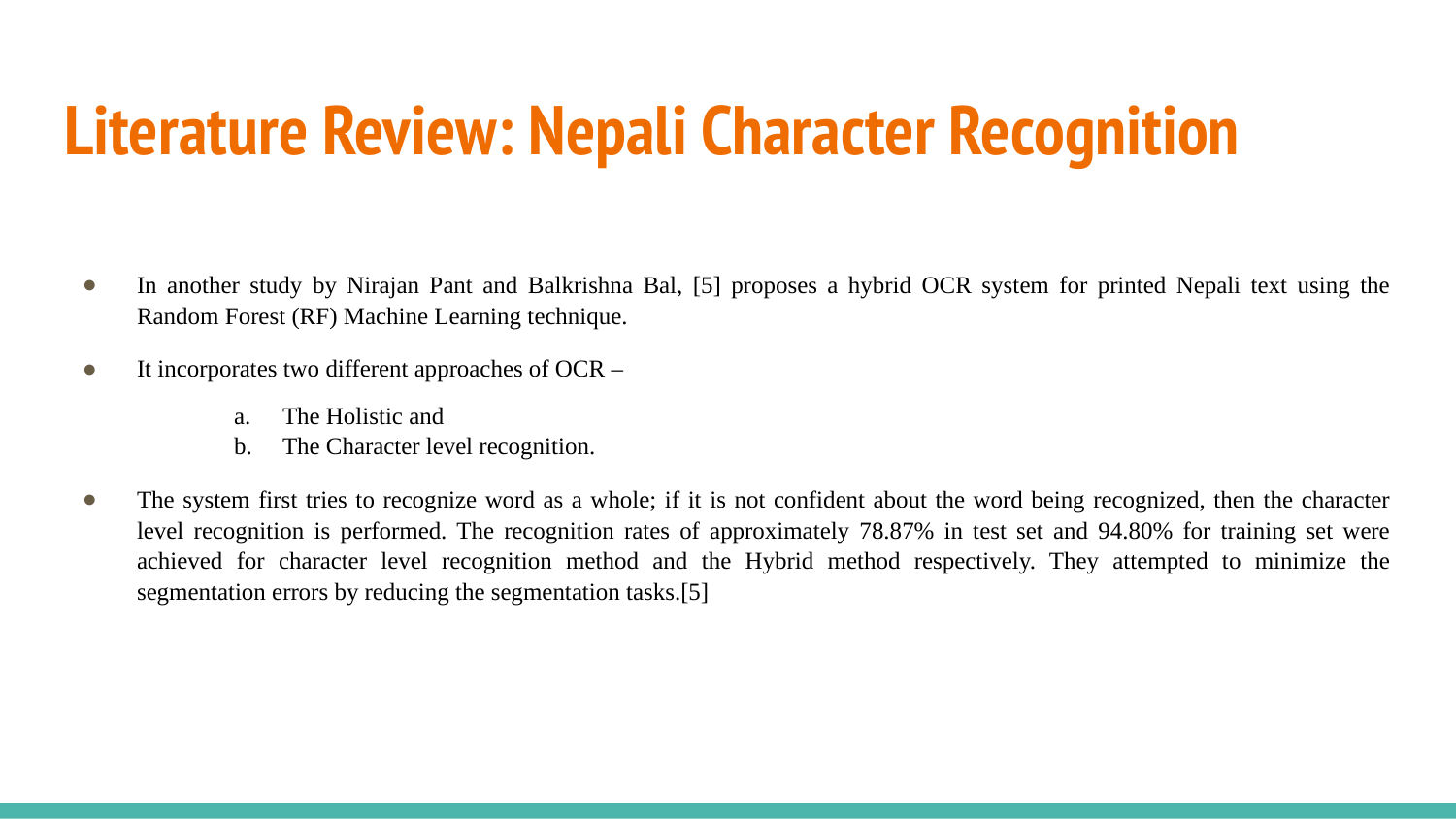

# Literature Review: Nepali Character Recognition

In another study by Nirajan Pant and Balkrishna Bal, [5] proposes a hybrid OCR system for printed Nepali text using the Random Forest (RF) Machine Learning technique.
It incorporates two different approaches of OCR –
The Holistic and
The Character level recognition.
The system first tries to recognize word as a whole; if it is not confident about the word being recognized, then the character level recognition is performed. The recognition rates of approximately 78.87% in test set and 94.80% for training set were achieved for character level recognition method and the Hybrid method respectively. They attempted to minimize the segmentation errors by reducing the segmentation tasks.[5]